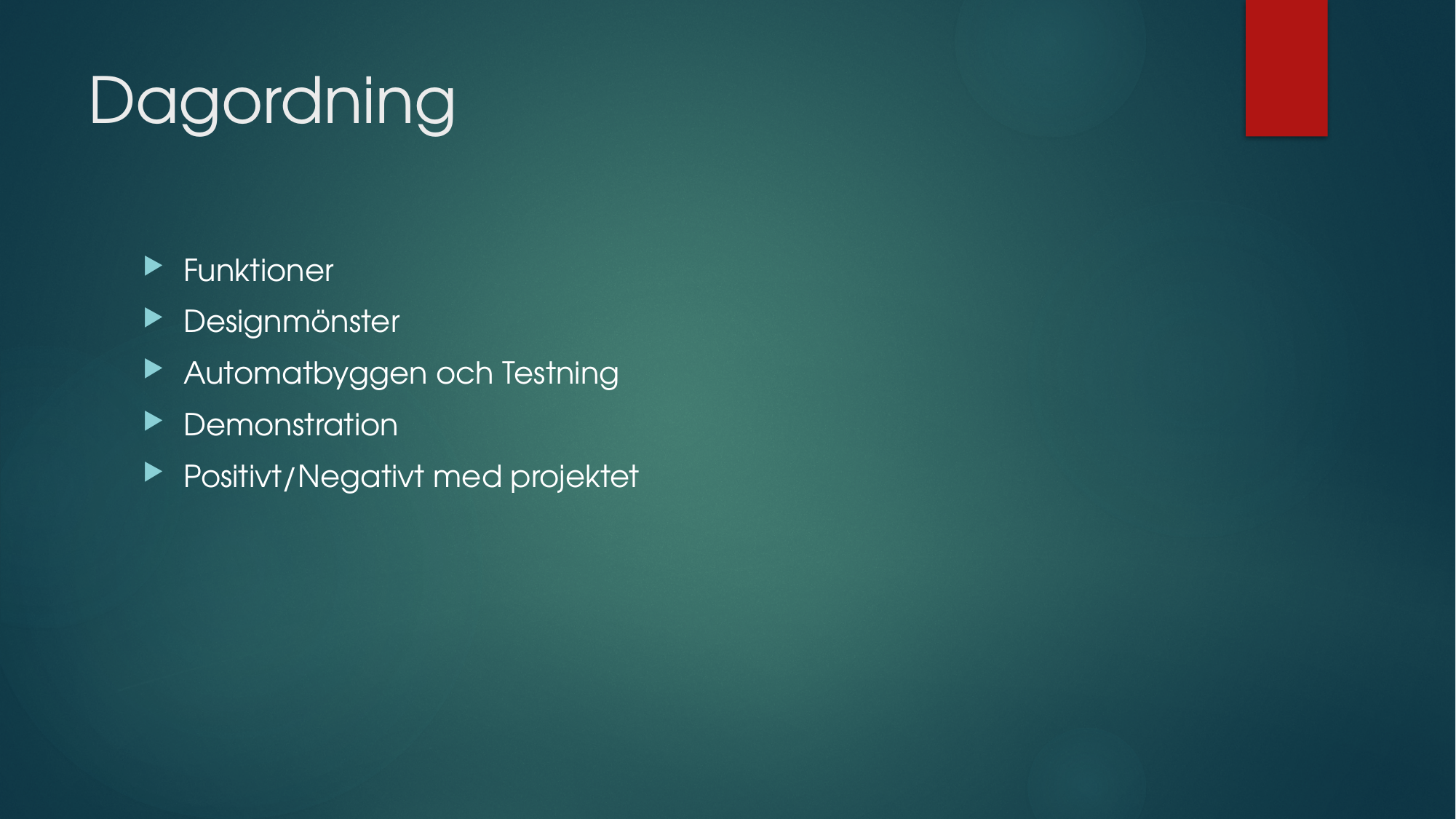

# Dagordning
Funktioner
Designmönster
Automatbyggen och Testning
Demonstration
Positivt/Negativt med projektet